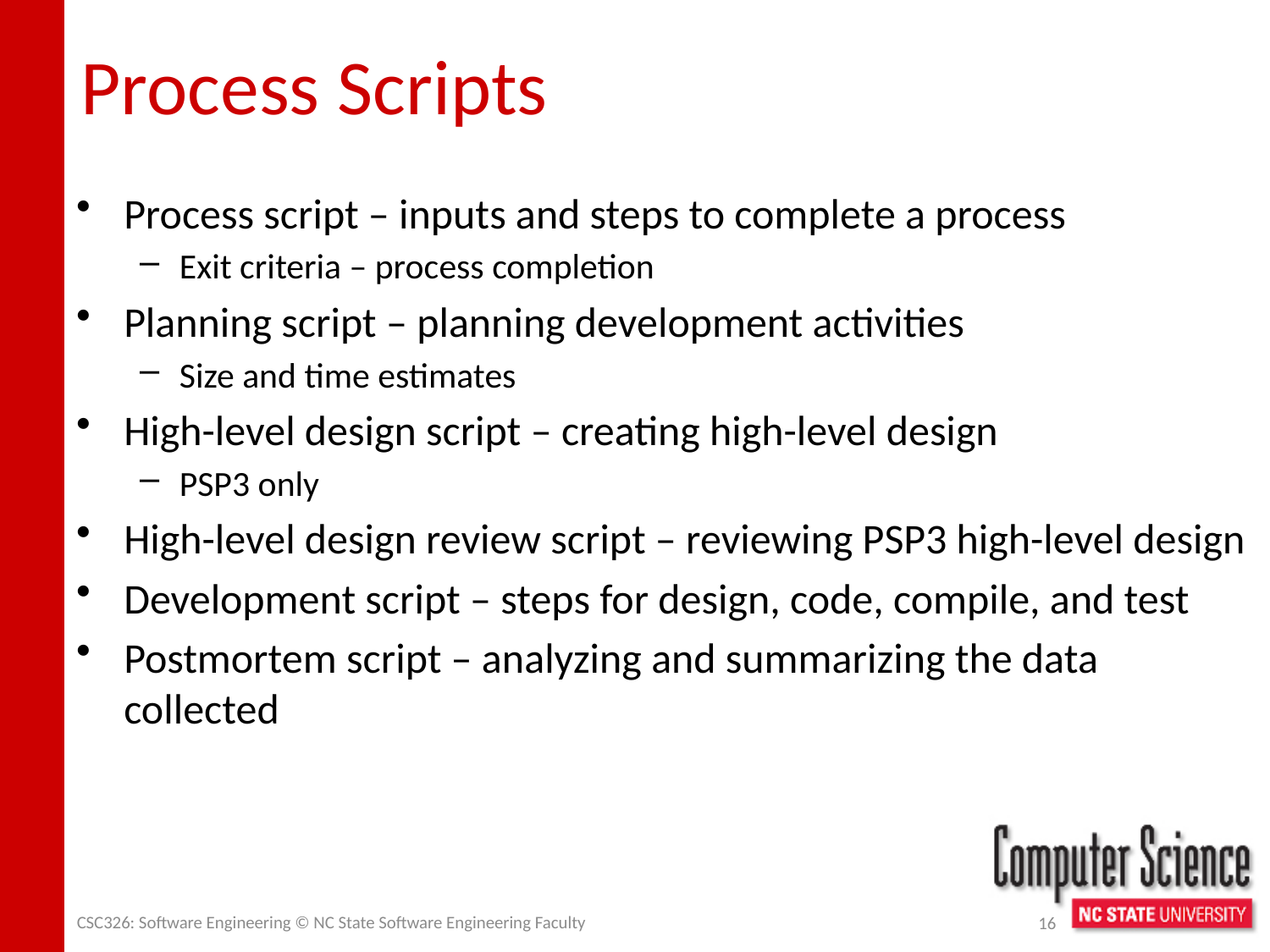

# Process Scripts
Process script – inputs and steps to complete a process
Exit criteria – process completion
Planning script – planning development activities
Size and time estimates
High-level design script – creating high-level design
PSP3 only
High-level design review script – reviewing PSP3 high-level design
Development script – steps for design, code, compile, and test
Postmortem script – analyzing and summarizing the data collected
CSC326: Software Engineering © NC State Software Engineering Faculty
16